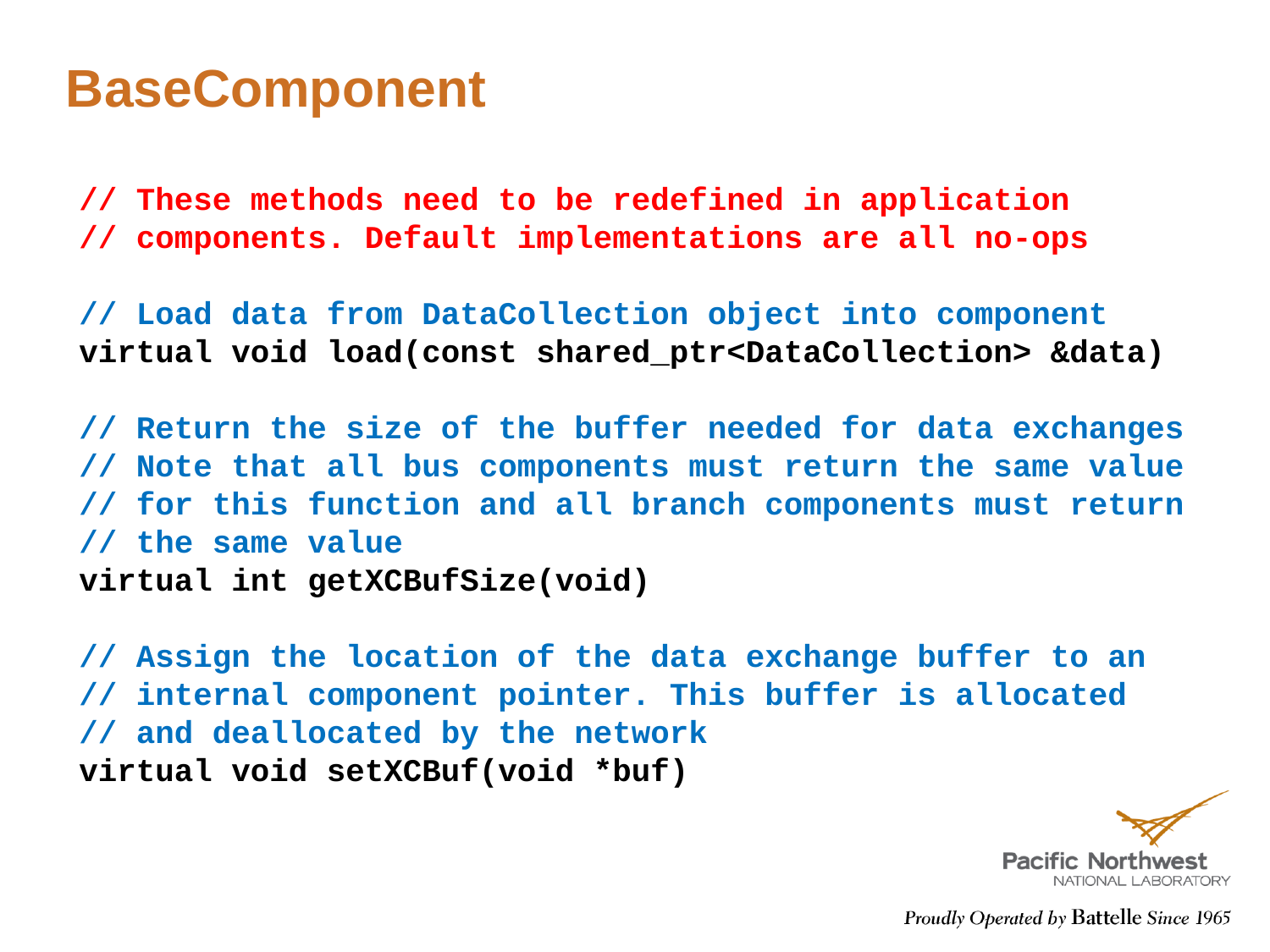

# BaseComponent
// These methods need to be redefined in application
// components. Default implementations are all no-ops

// Load data from DataCollection object into component
virtual void load(const shared_ptr<DataCollection> &data)

// Return the size of the buffer needed for data exchanges
// Note that all bus components must return the same value
// for this function and all branch components must return
// the same value
virtual int getXCBufSize(void)

// Assign the location of the data exchange buffer to an
// internal component pointer. This buffer is allocated
// and deallocated by the network
virtual void setXCBuf(void *buf)